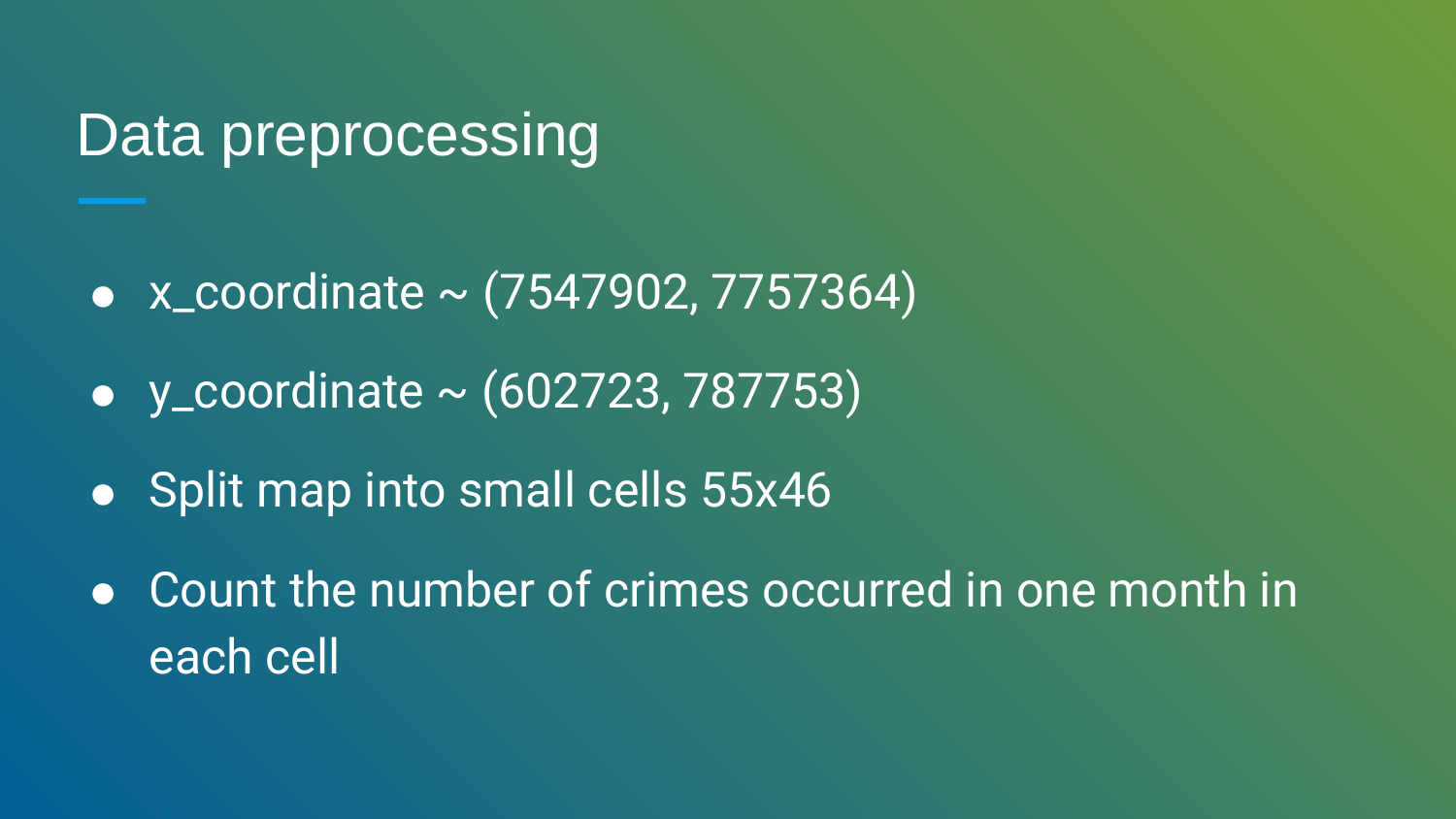

# Data preprocessing
x_coordinate ~ (7547902, 7757364)
y_coordinate ~ (602723, 787753)
Split map into small cells 55x46
Count the number of crimes occurred in one month in each cell
4